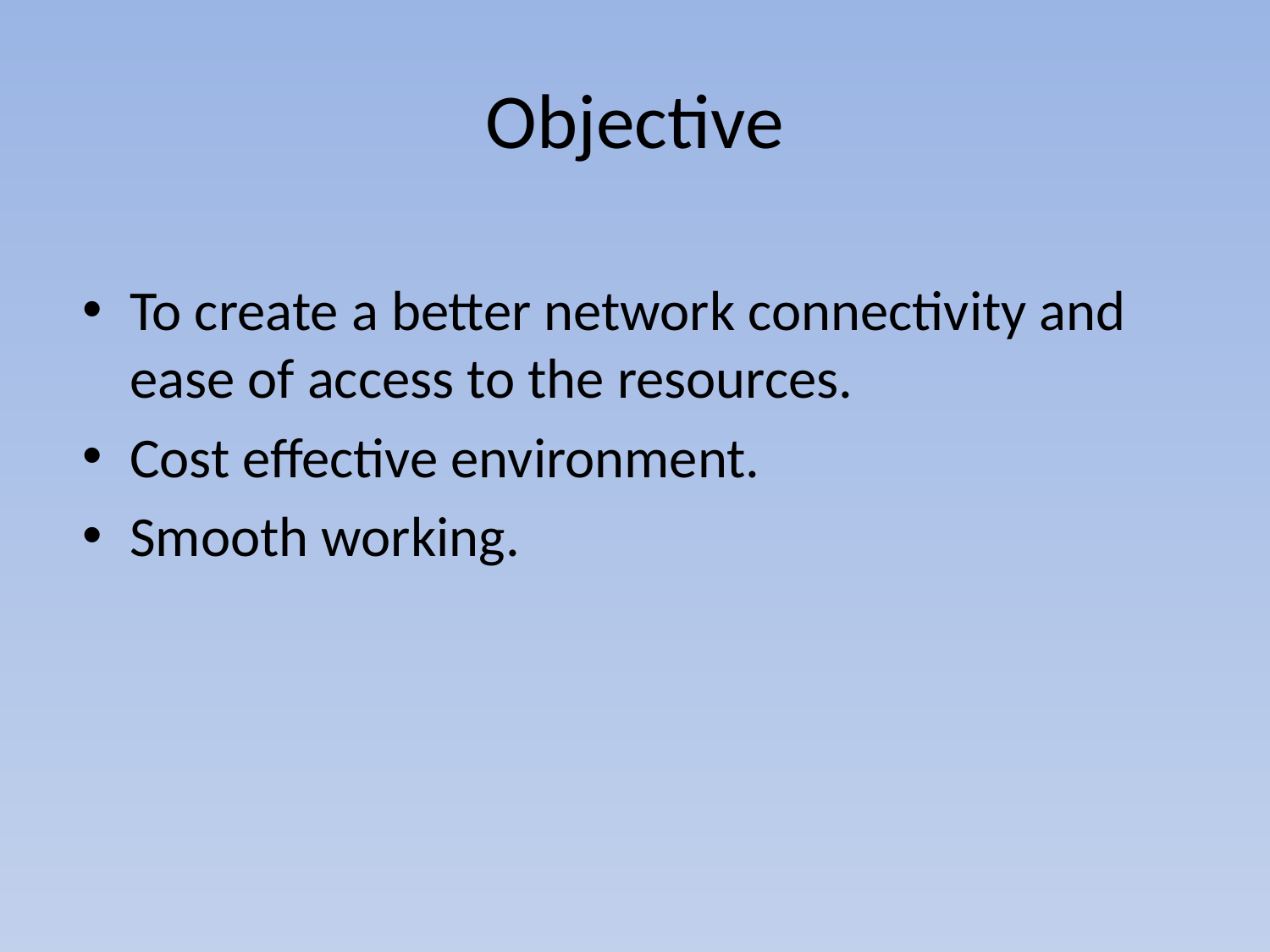

# Objective
To create a better network connectivity and ease of access to the resources.
Cost effective environment.
Smooth working.